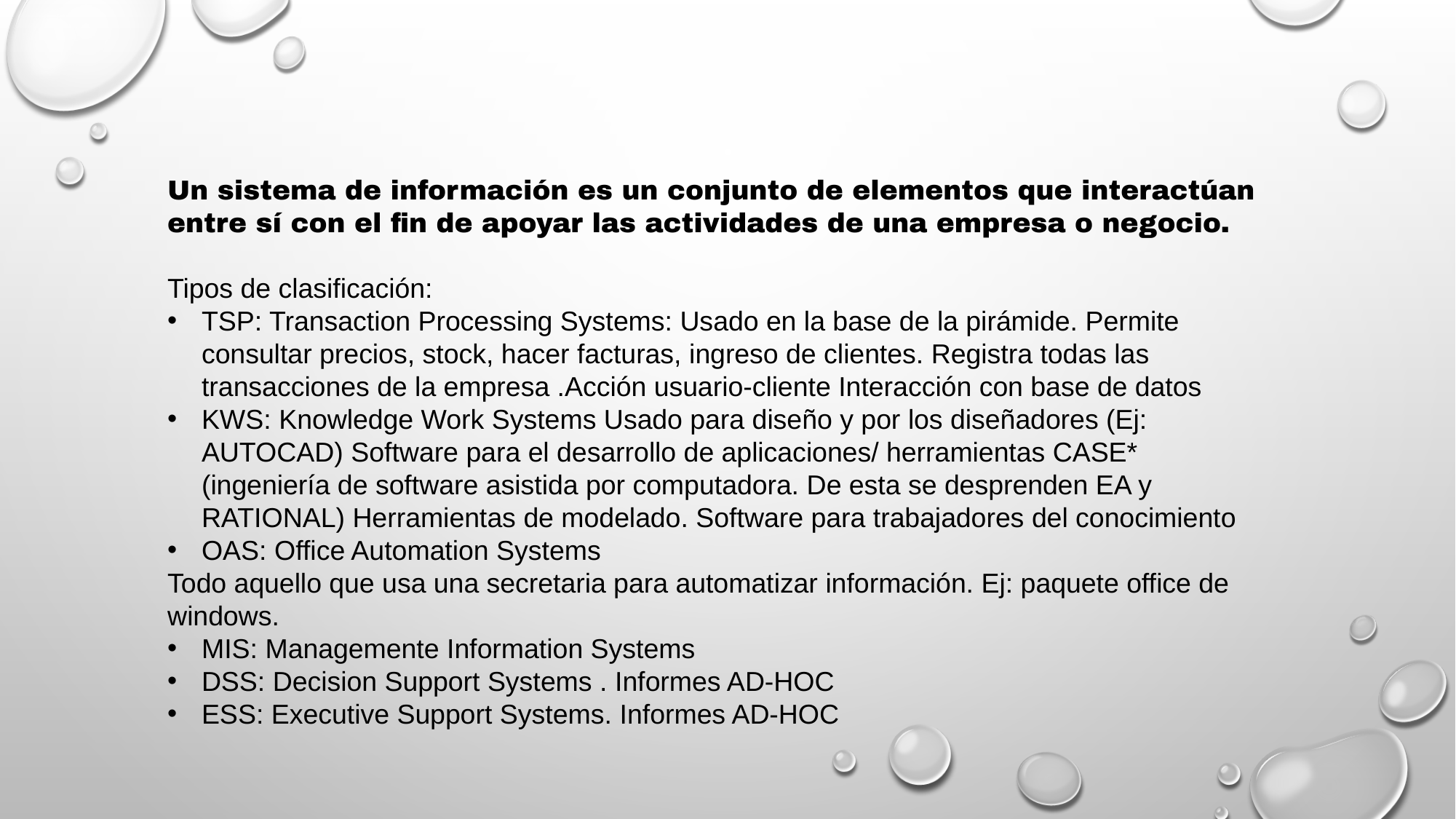

Un sistema de información es un conjunto de elementos que interactúan entre sí con el fin de apoyar las actividades de una empresa o negocio.

Tipos de clasificación:
TSP: Transaction Processing Systems: Usado en la base de la pirámide. Permite consultar precios, stock, hacer facturas, ingreso de clientes. Registra todas las transacciones de la empresa .Acción usuario-cliente Interacción con base de datos
KWS: Knowledge Work Systems Usado para diseño y por los diseñadores (Ej: AUTOCAD) Software para el desarrollo de aplicaciones/ herramientas CASE* (ingeniería de software asistida por computadora. De esta se desprenden EA y RATIONAL) Herramientas de modelado. Software para trabajadores del conocimiento
OAS: Office Automation Systems
Todo aquello que usa una secretaria para automatizar información. Ej: paquete office de windows.
MIS: Managemente Information Systems
DSS: Decision Support Systems . Informes AD-HOC
ESS: Executive Support Systems. Informes AD-HOC